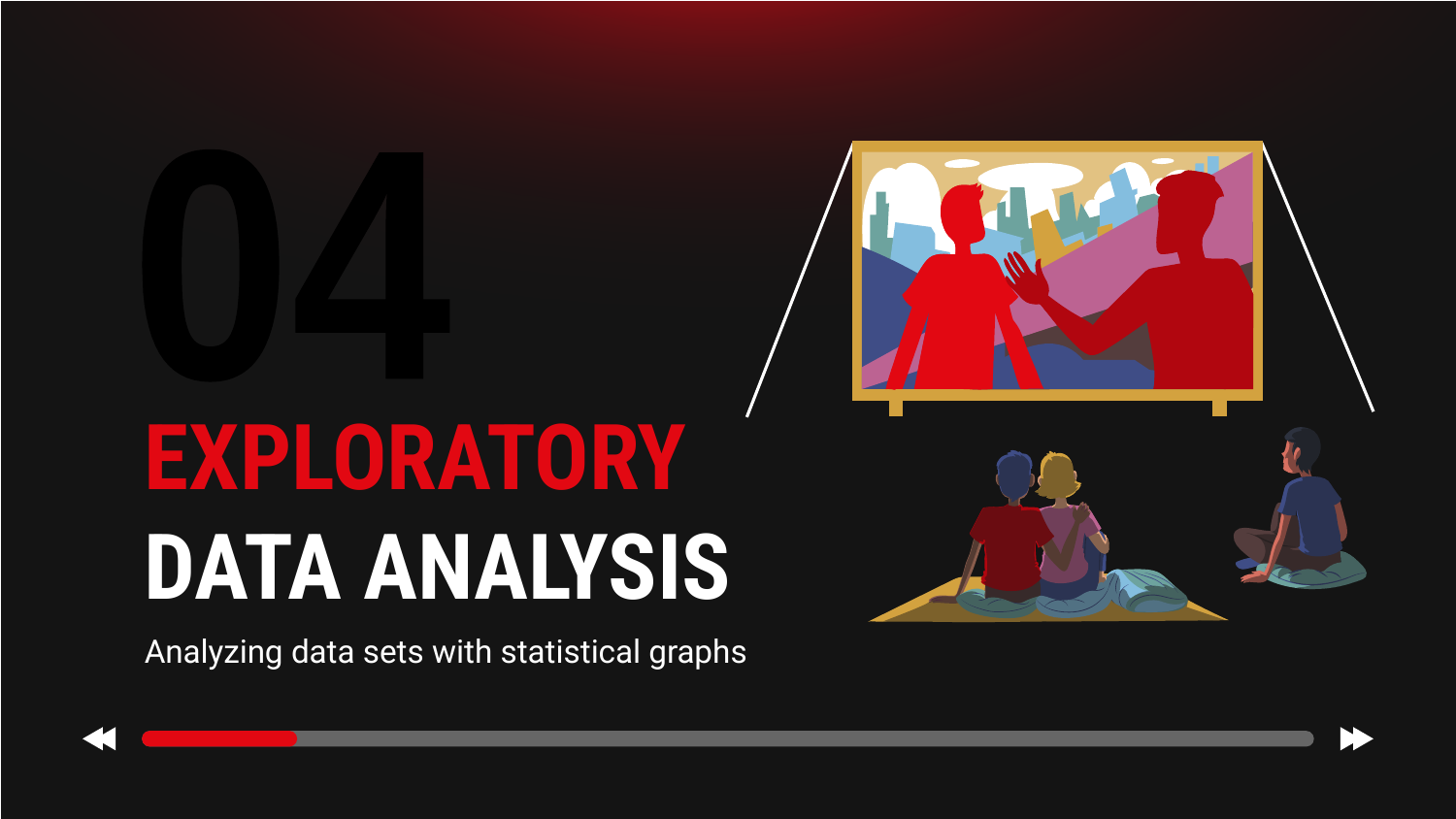

04

# EXPLORATORY
DATA ANALYSIS

Analyzing data sets with statistical graphs